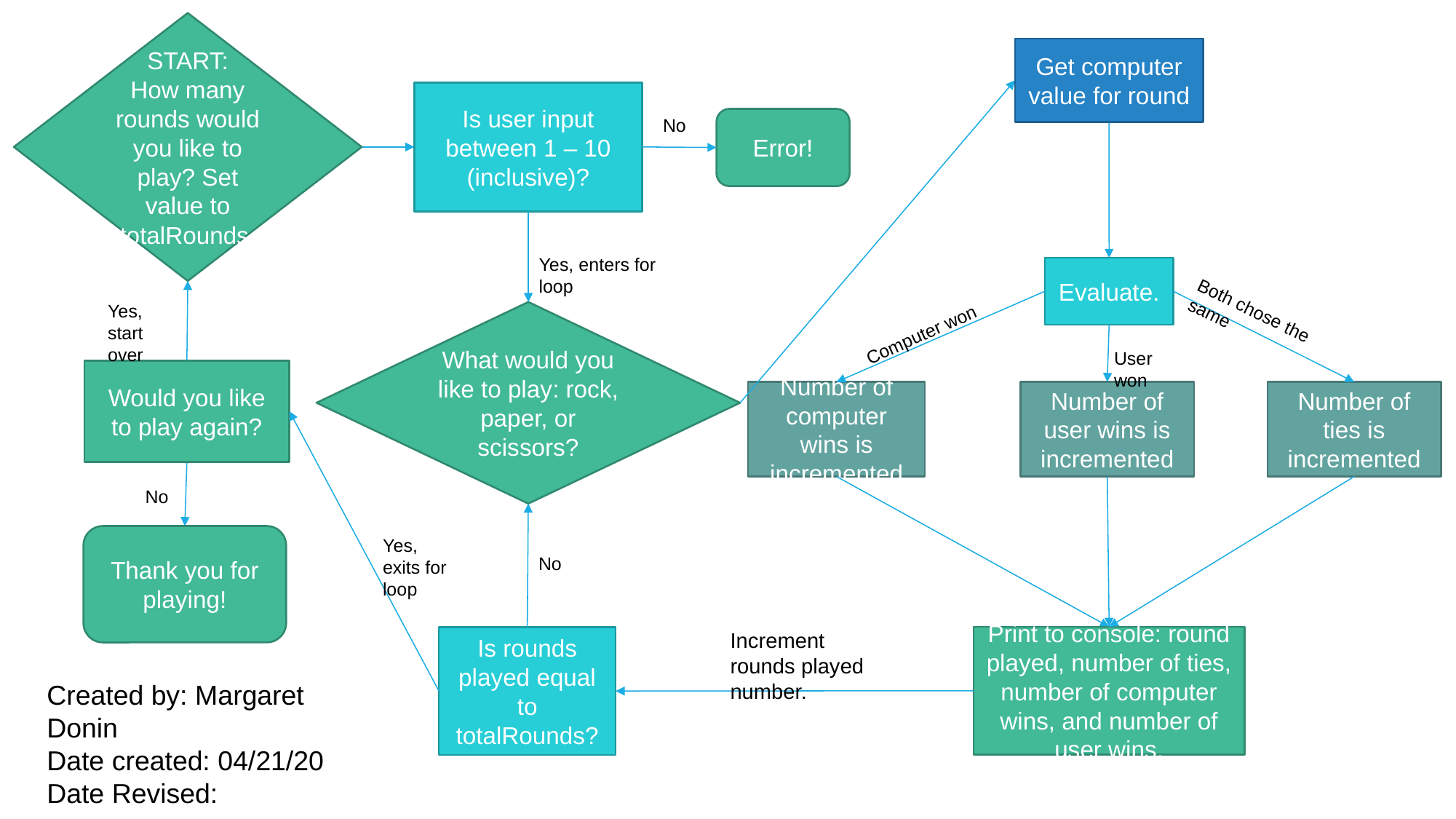

START:
How many rounds would you like to play? Set value to totalRounds.
Get computer value for round
Is user input between 1 – 10 (inclusive)?
No
Error!
Yes, enters for loop
Evaluate.
Yes, start over
What would you like to play: rock, paper, or scissors?
Both chose the same
Computer won
User won
Would you like to play again?
Number of computer wins is incremented
Number of ties is incremented
Number of user wins is incremented
No
Thank you for playing!
Yes, exits for loop
No
Increment rounds played number.
Print to console: round played, number of ties, number of computer wins, and number of user wins.
Is rounds played equal to totalRounds?
Created by: Margaret Donin
Date created: 04/21/20
Date Revised: